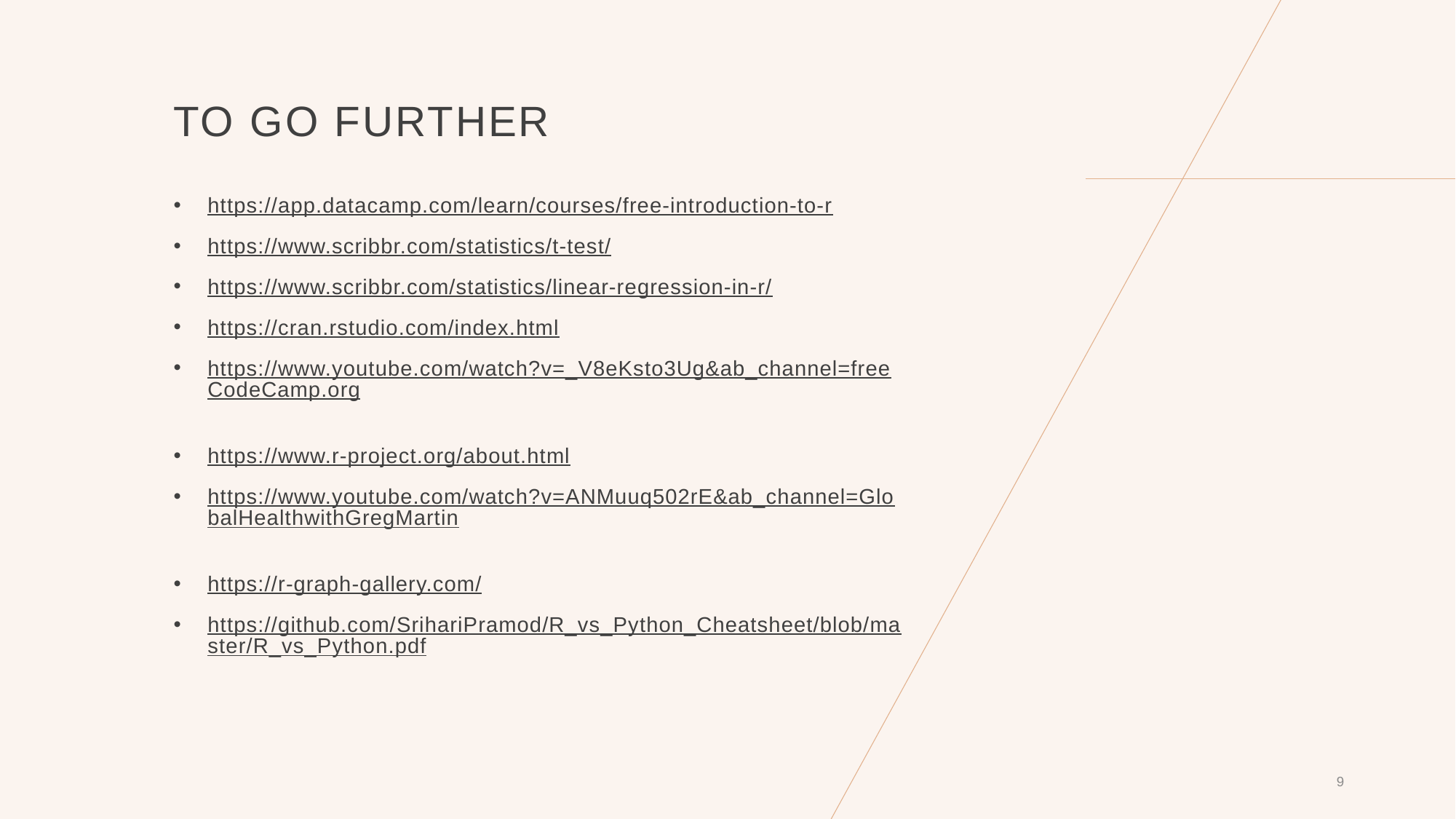

# TO GO FURTHER
https://app.datacamp.com/learn/courses/free-introduction-to-r
https://www.scribbr.com/statistics/t-test/
https://www.scribbr.com/statistics/linear-regression-in-r/
https://cran.rstudio.com/index.html
https://www.youtube.com/watch?v=_V8eKsto3Ug&ab_channel=freeCodeCamp.org
https://www.r-project.org/about.html
https://www.youtube.com/watch?v=ANMuuq502rE&ab_channel=GlobalHealthwithGregMartin
https://r-graph-gallery.com/
https://github.com/SrihariPramod/R_vs_Python_Cheatsheet/blob/master/R_vs_Python.pdf
9